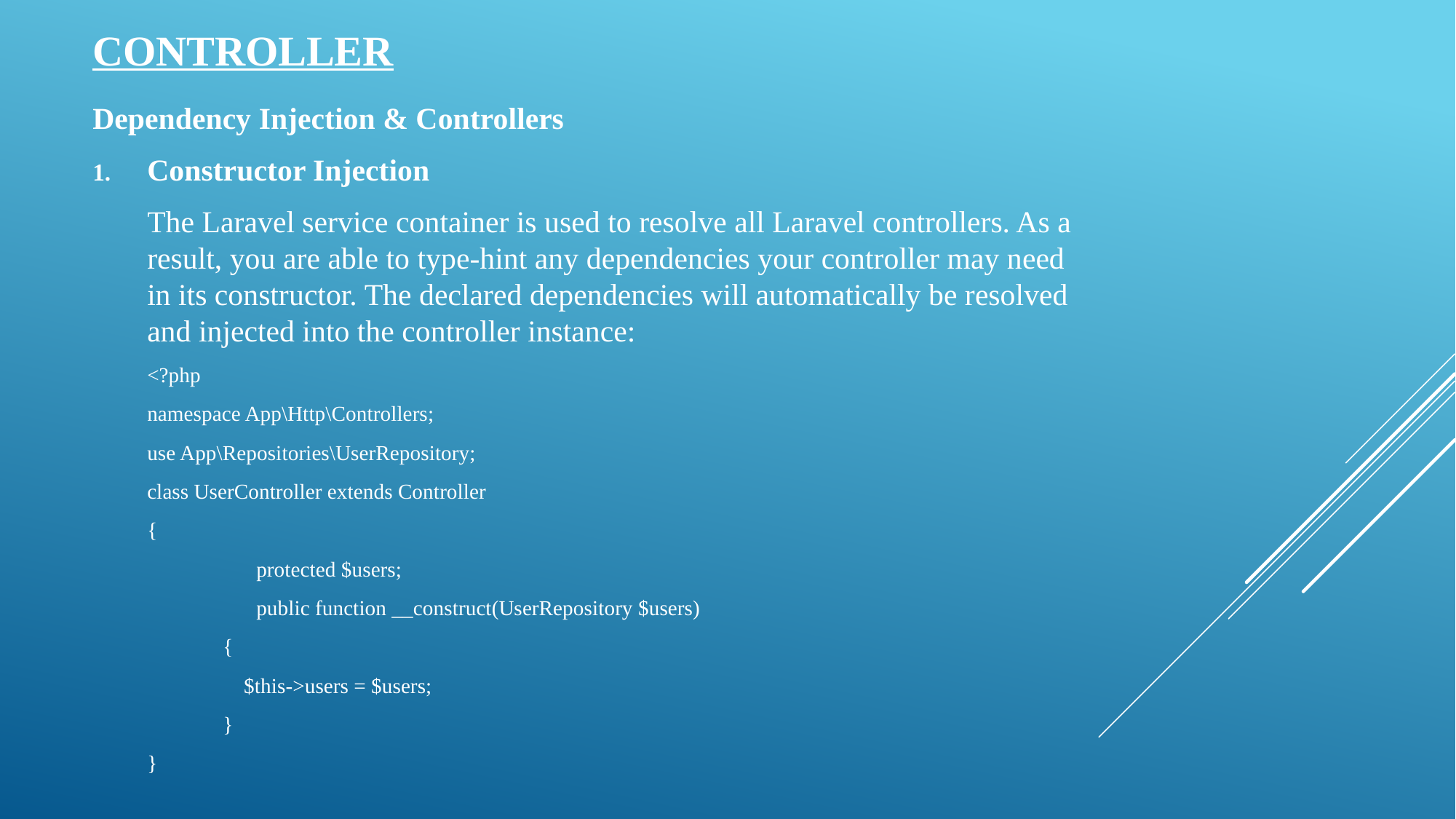

# controller
Dependency Injection & Controllers
Constructor Injection
The Laravel service container is used to resolve all Laravel controllers. As a result, you are able to type-hint any dependencies your controller may need in its constructor. The declared dependencies will automatically be resolved and injected into the controller instance:
<?php
namespace App\Http\Controllers;
use App\Repositories\UserRepository;
class UserController extends Controller
{
	protected $users;
 	public function __construct(UserRepository $users)
    {
        $this->users = $users;
    }
}